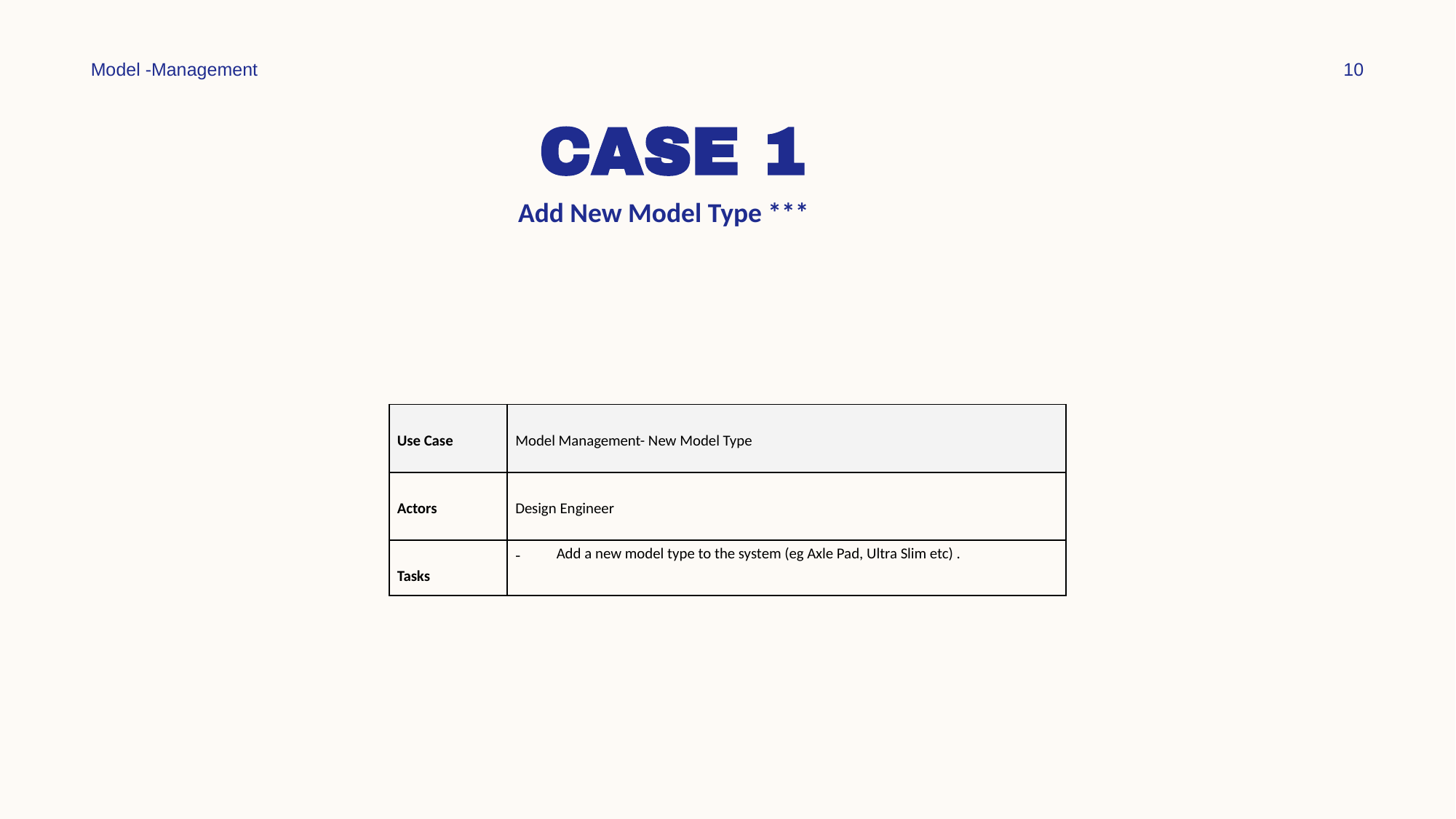

10
Model -Management
# CASE 1
  Add New Model Type ***

| Use Case | Model Management- New Model Type |
| --- | --- |
| Actors | Design Engineer |
| Tasks | Add a new model type to the system (eg Axle Pad, Ultra Slim etc) . |